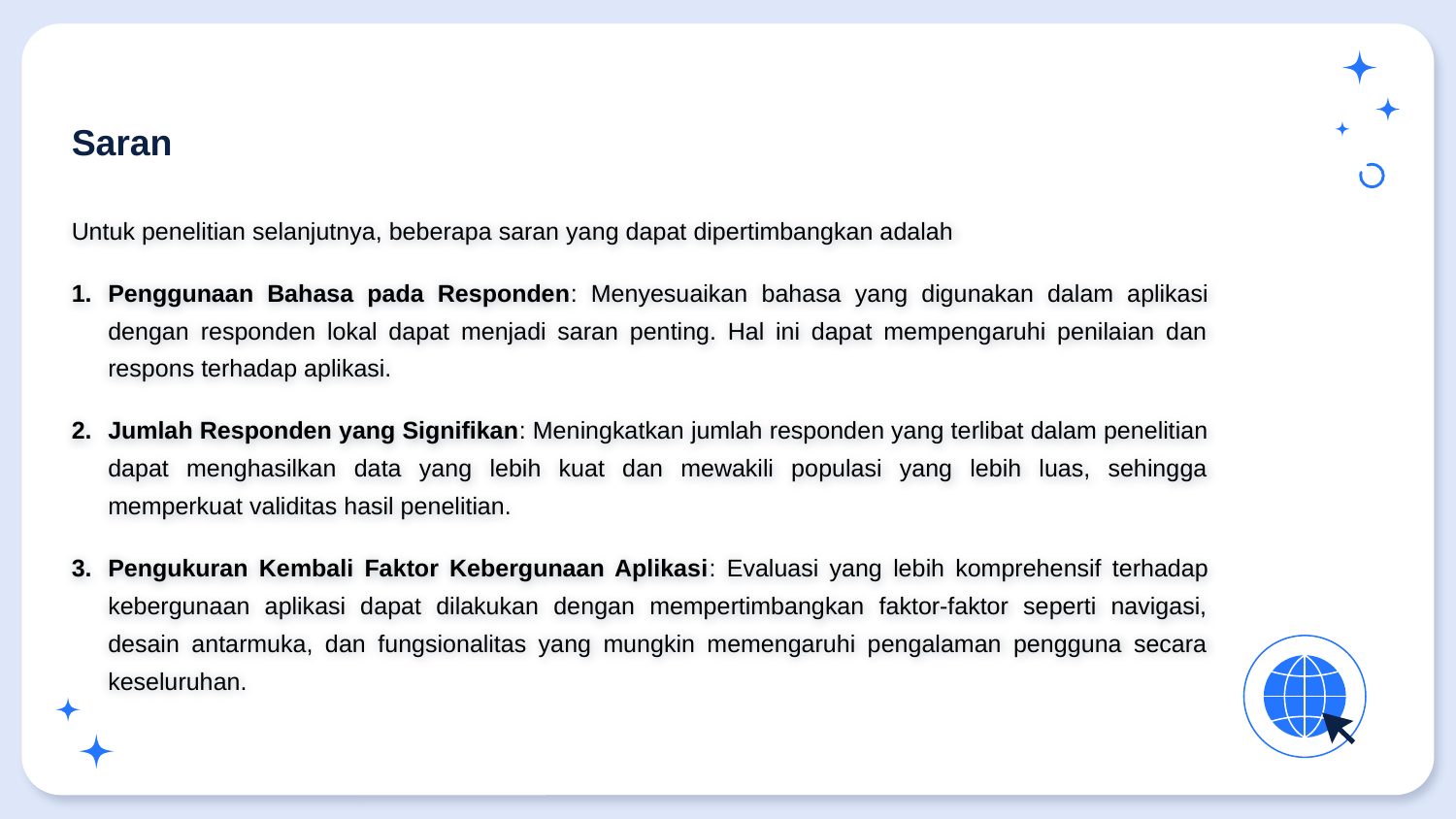

# Saran
Untuk penelitian selanjutnya, beberapa saran yang dapat dipertimbangkan adalah
Penggunaan Bahasa pada Responden: Menyesuaikan bahasa yang digunakan dalam aplikasi dengan responden lokal dapat menjadi saran penting. Hal ini dapat mempengaruhi penilaian dan respons terhadap aplikasi.
Jumlah Responden yang Signifikan: Meningkatkan jumlah responden yang terlibat dalam penelitian dapat menghasilkan data yang lebih kuat dan mewakili populasi yang lebih luas, sehingga memperkuat validitas hasil penelitian.
Pengukuran Kembali Faktor Kebergunaan Aplikasi: Evaluasi yang lebih komprehensif terhadap kebergunaan aplikasi dapat dilakukan dengan mempertimbangkan faktor-faktor seperti navigasi, desain antarmuka, dan fungsionalitas yang mungkin memengaruhi pengalaman pengguna secara keseluruhan.